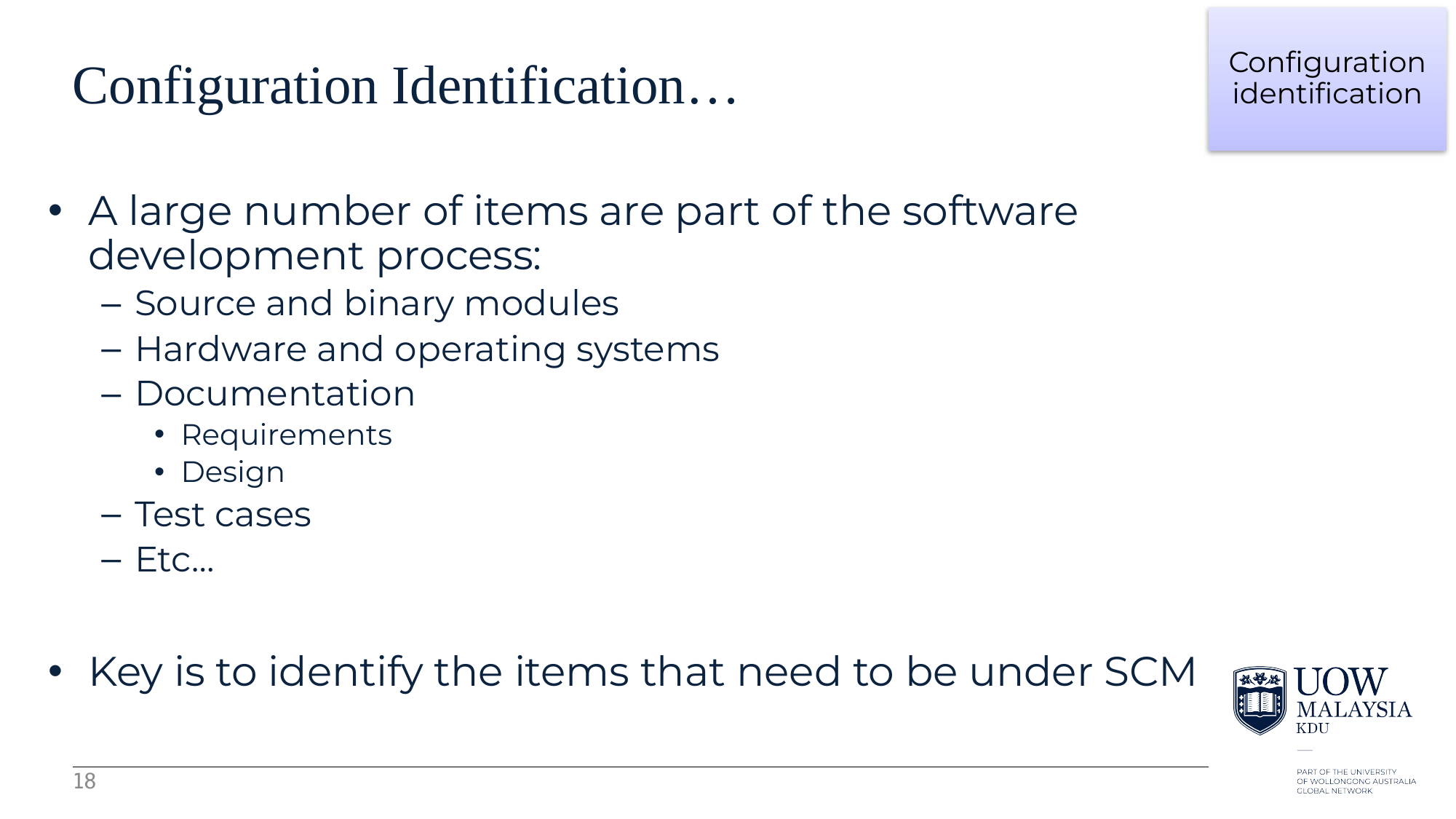

18

Configuration identification
# Configuration Identification…
A large number of items are part of the software development process:
Source and binary modules
Hardware and operating systems
Documentation
Requirements
Design
Test cases
Etc…

Key is to identify the items that need to be under SCM